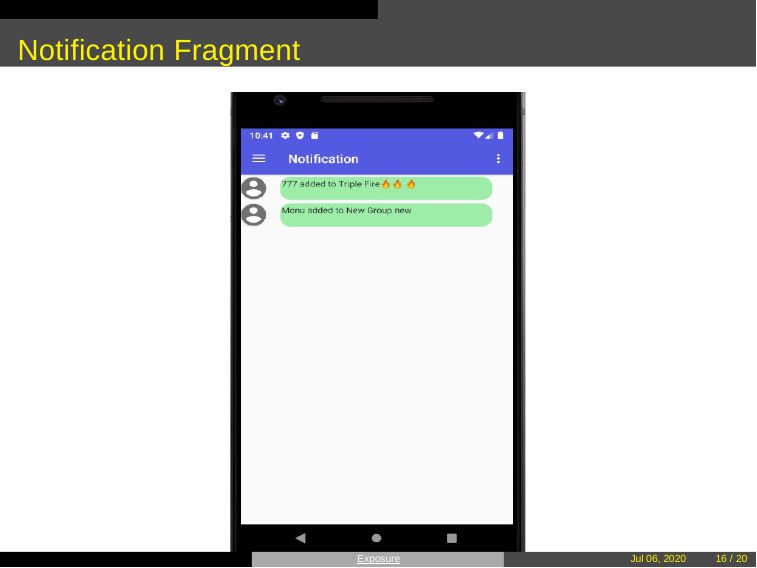

Notification Fragment

Exposure
Jul 06, 2020
16 / 20